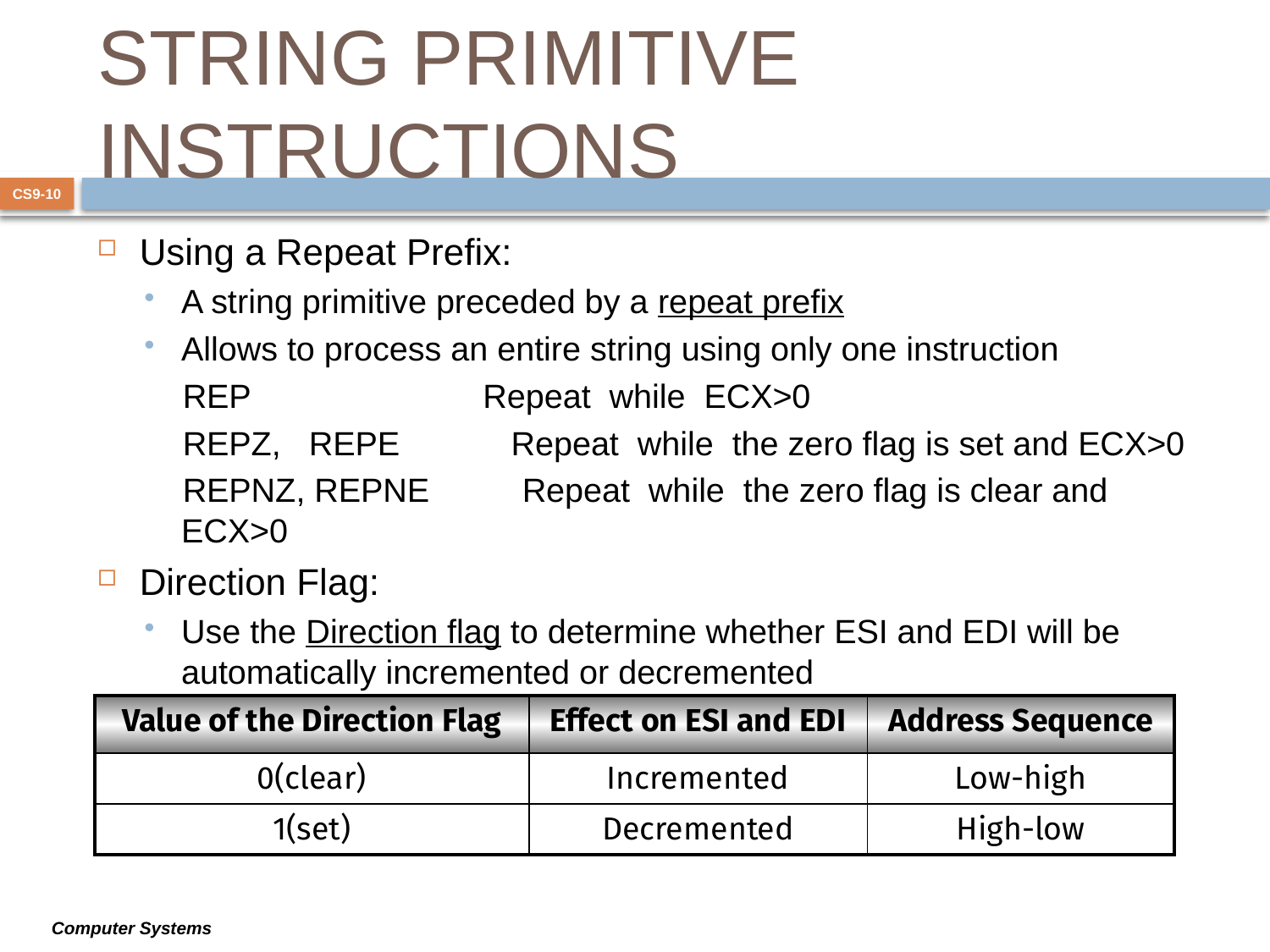

# STRING PRIMITIVE INSTRUCTIONS
CS9-10
Using a Repeat Prefix:
A string primitive preceded by a repeat prefix
Allows to process an entire string using only one instruction
    REP                         Repeat  while  ECX>0
    REPZ,   REPE            Repeat  while  the zero flag is set and ECX>0
    REPNZ, REPNE          Repeat  while  the zero flag is clear and ECX>0
Direction Flag:
Use the Direction flag to determine whether ESI and EDI will be automatically incremented or decremented
CLD: up, STD: down

| Value of the Direction Flag | Effect on ESI and EDI | Address Sequence |
| --- | --- | --- |
| 0(clear) | Incremented | Low-high |
| 1(set) | Decremented | High-low |